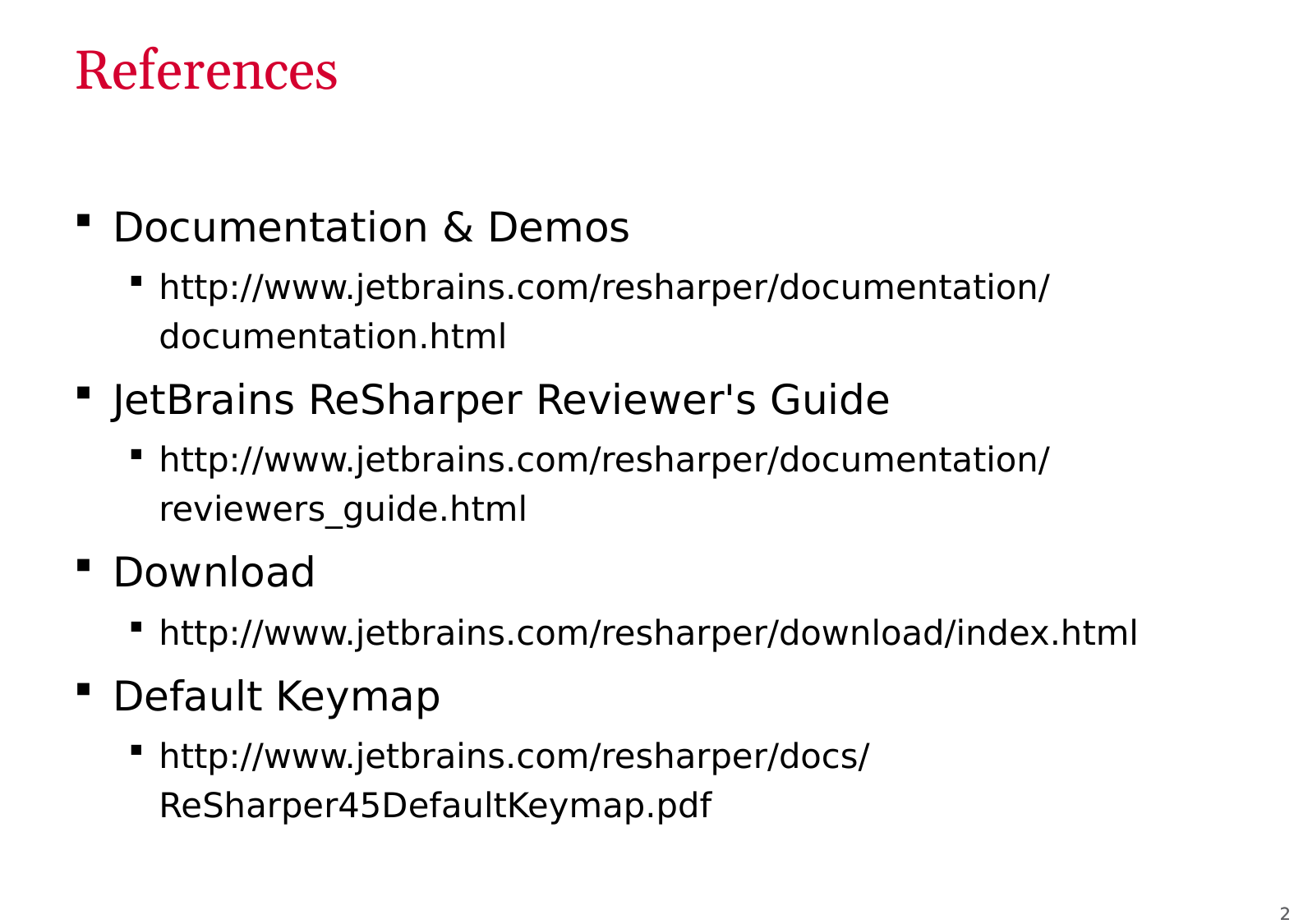

# References
Documentation & Demos
http://www.jetbrains.com/resharper/documentation/documentation.html
JetBrains ReSharper Reviewer's Guide
http://www.jetbrains.com/resharper/documentation/reviewers_guide.html
Download
http://www.jetbrains.com/resharper/download/index.html
Default Keymap
http://www.jetbrains.com/resharper/docs/ReSharper45DefaultKeymap.pdf
2
2